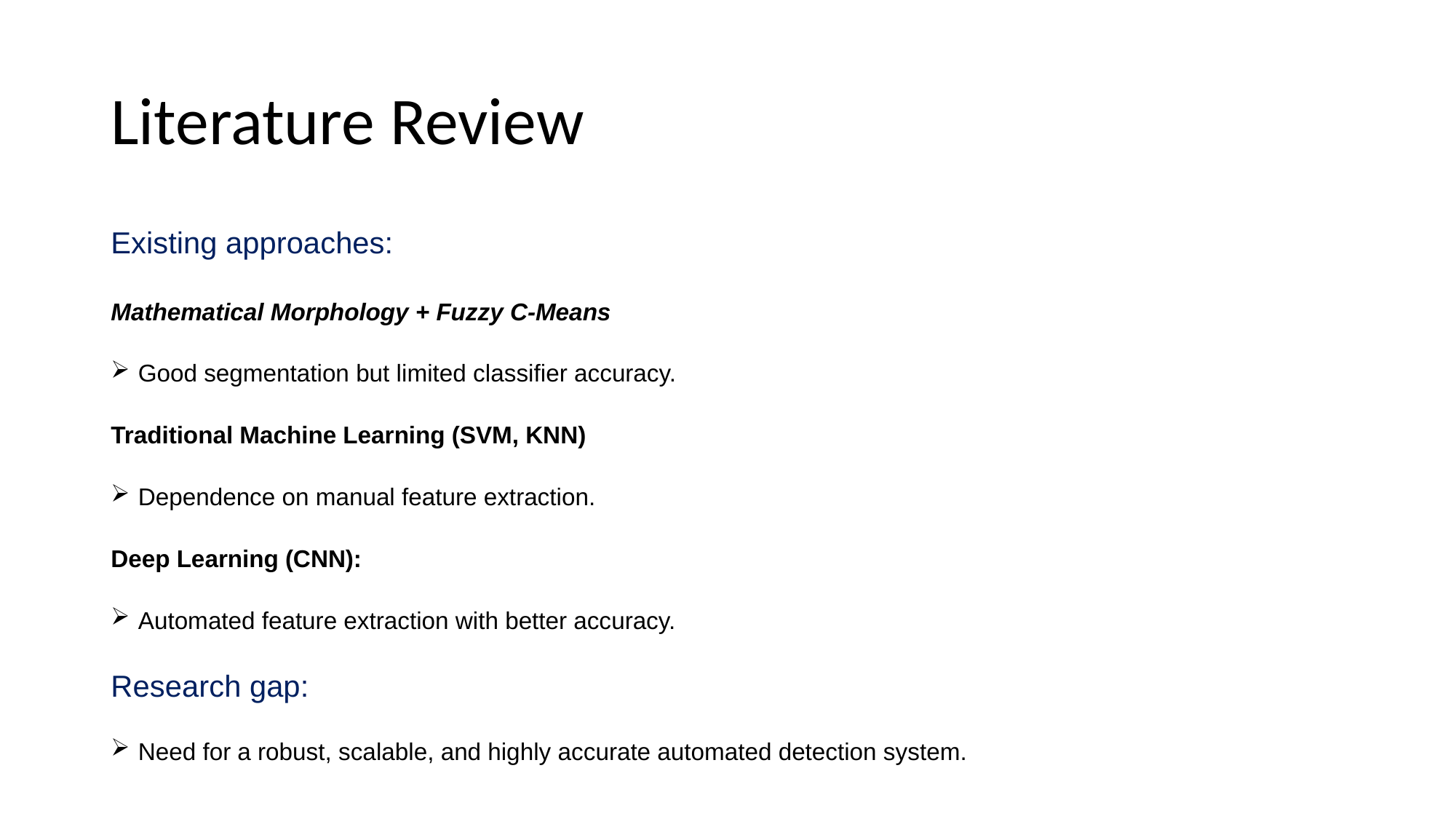

# Literature Review

Existing approaches:

Mathematical Morphology + Fuzzy C-Means

Good segmentation but limited classifier accuracy.

Traditional Machine Learning (SVM, KNN)

Dependence on manual feature extraction.

Deep Learning (CNN):

Automated feature extraction with better accuracy.

Research gap:

Need for a robust, scalable, and highly accurate automated detection system.